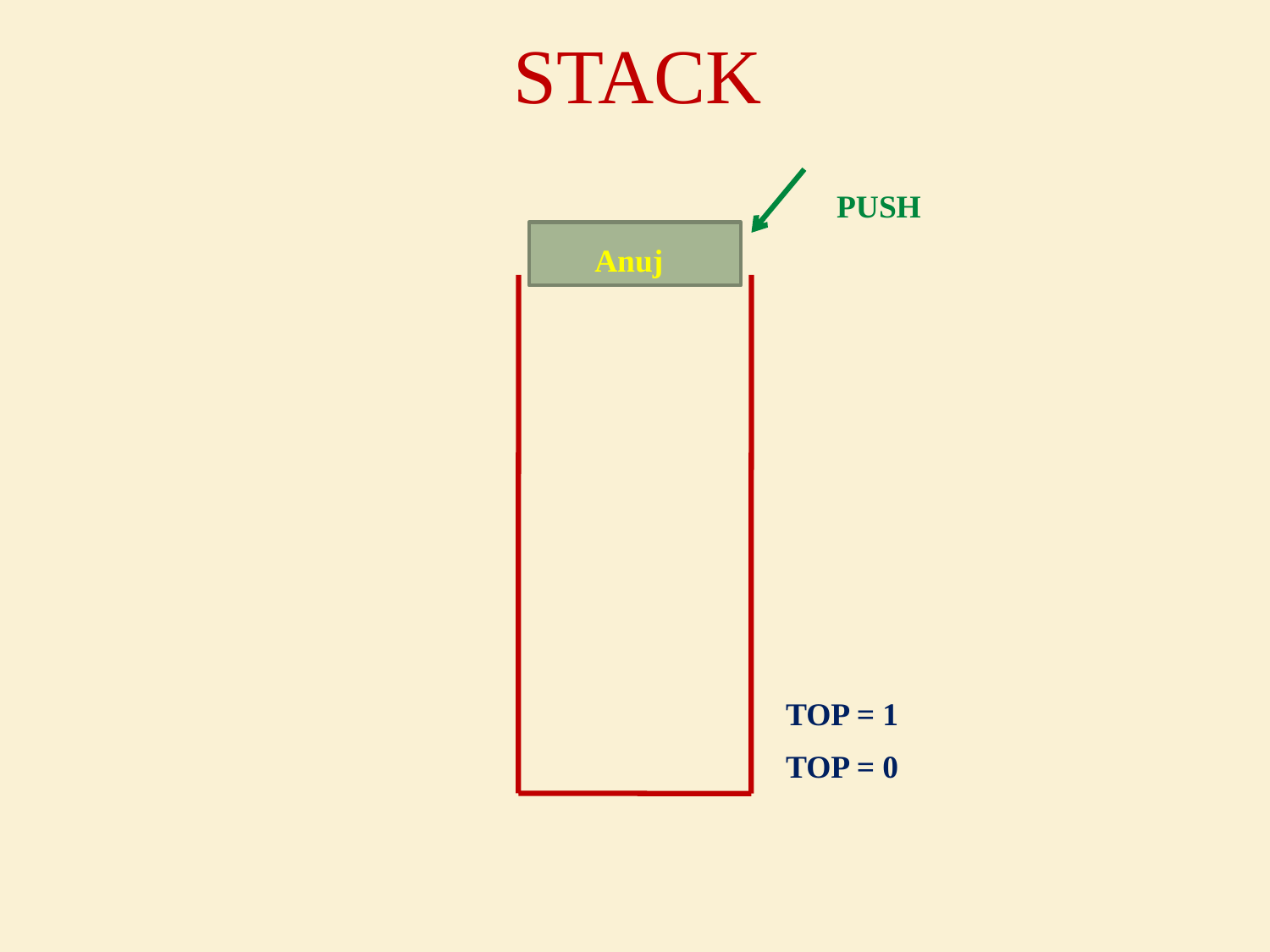

# STACK

PUSH

Anuj
TOP = 1
TOP = 0